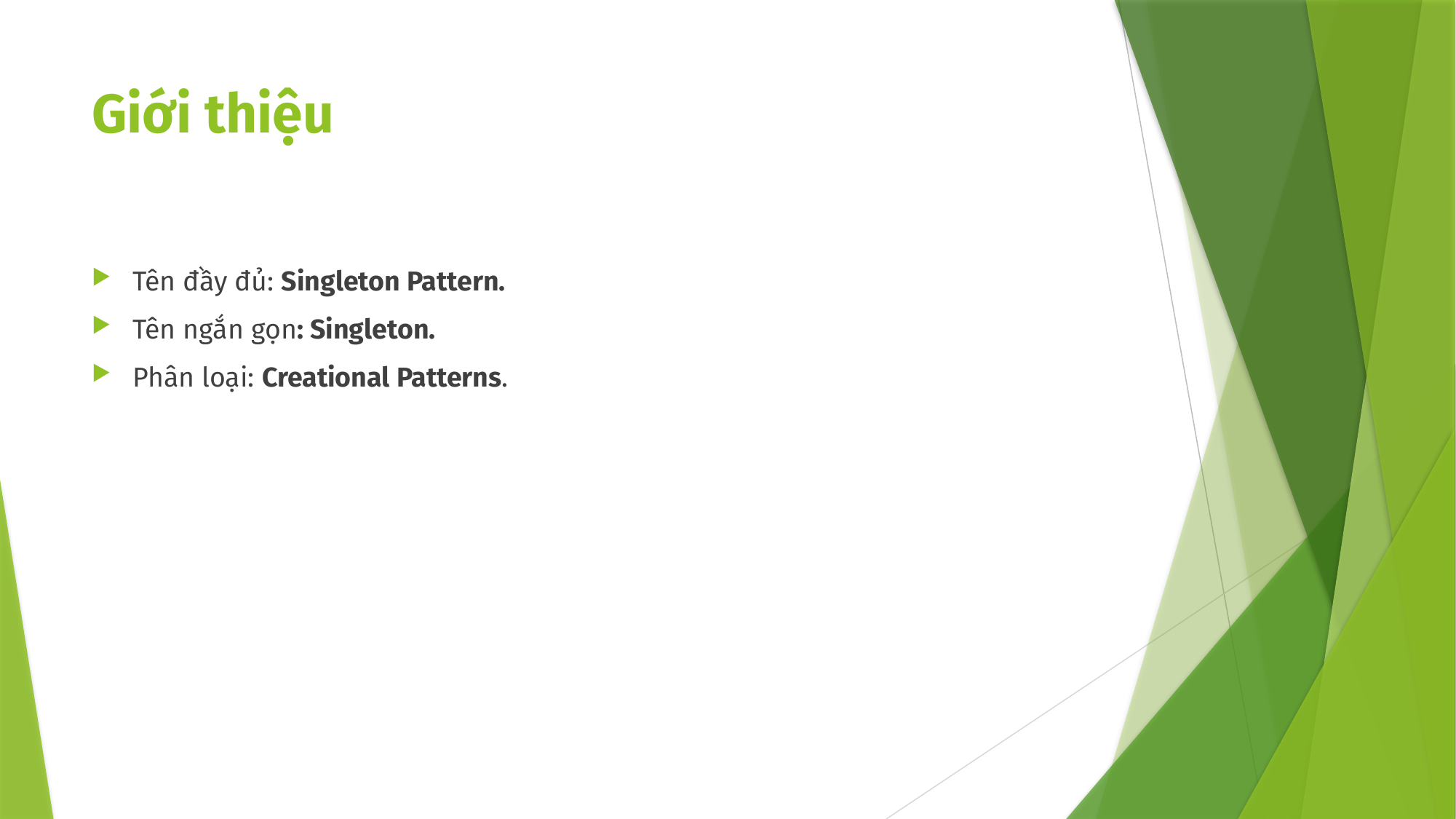

# Giới thiệu
Tên đầy đủ: Singleton Pattern.
Tên ngắn gọn: Singleton.
Phân loại: Creational Patterns.